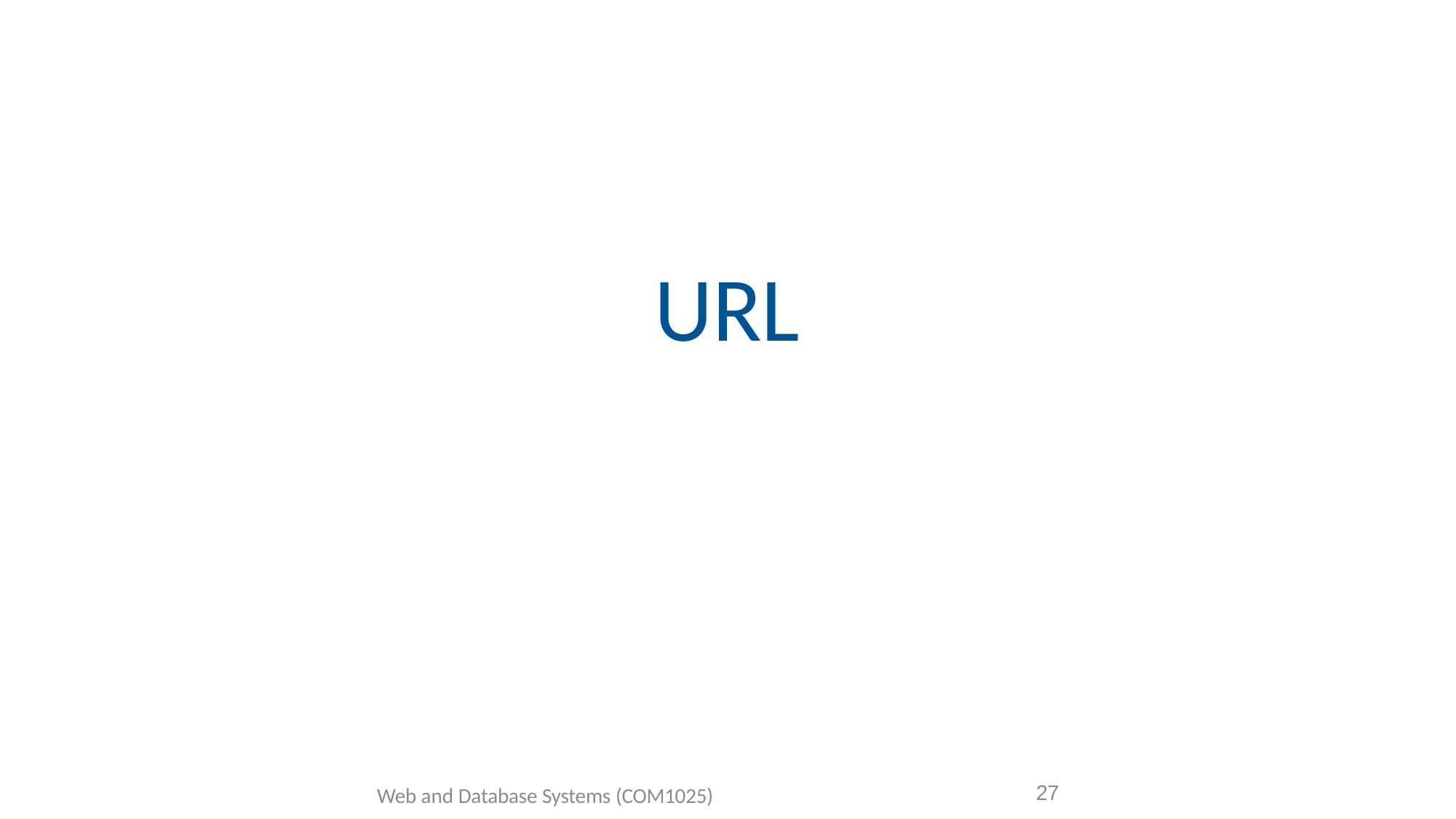

URL
27
Web and Database Systems (COM1025)